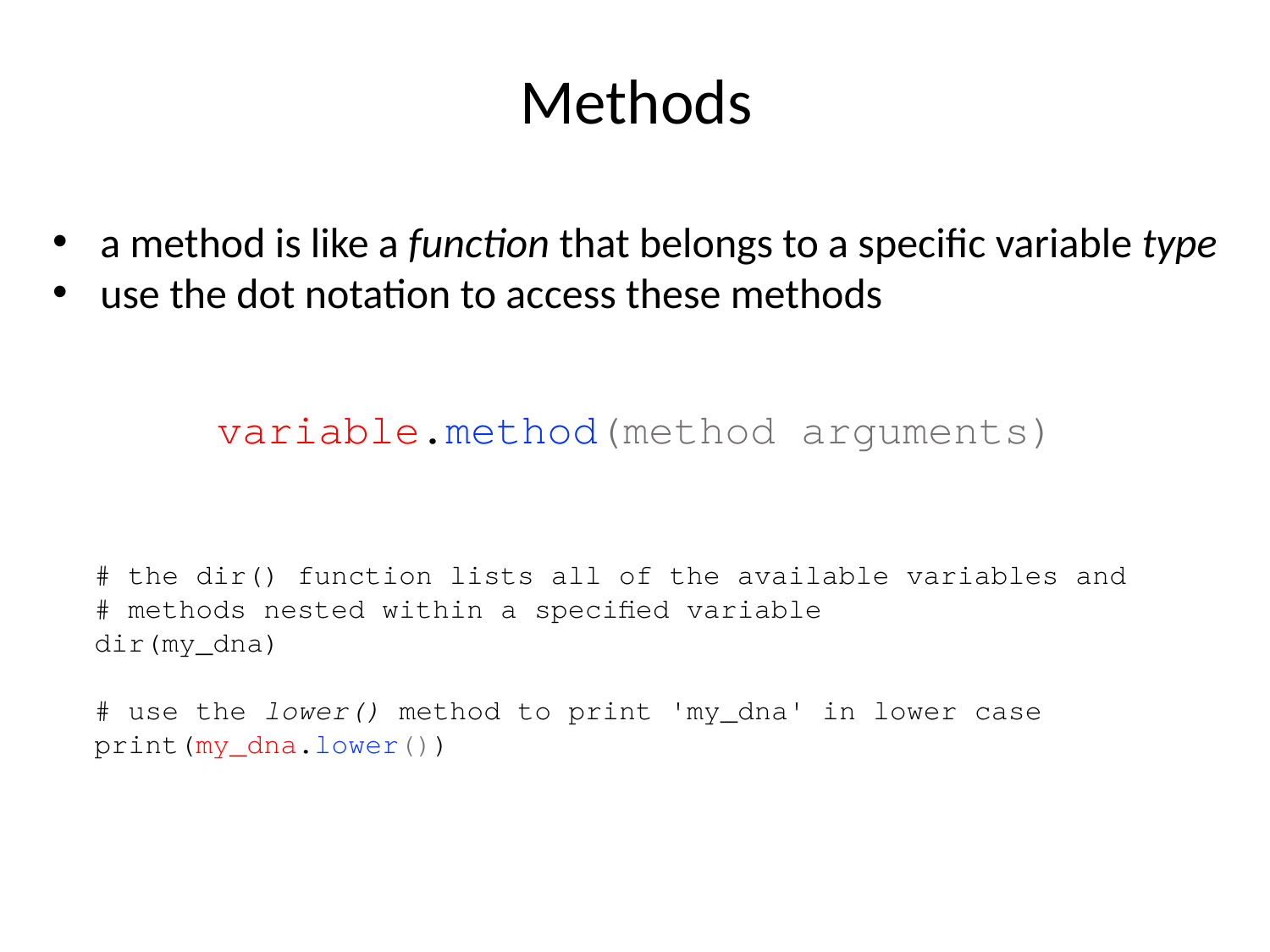

# Methods
a method is like a function that belongs to a specific variable type
use the dot notation to access these methods
variable.method(method arguments)
# the dir() function lists all of the available variables and
# methods nested within a specified variable
dir(my_dna)

# use the lower() method to print 'my_dna' in lower case
print(my_dna.lower())